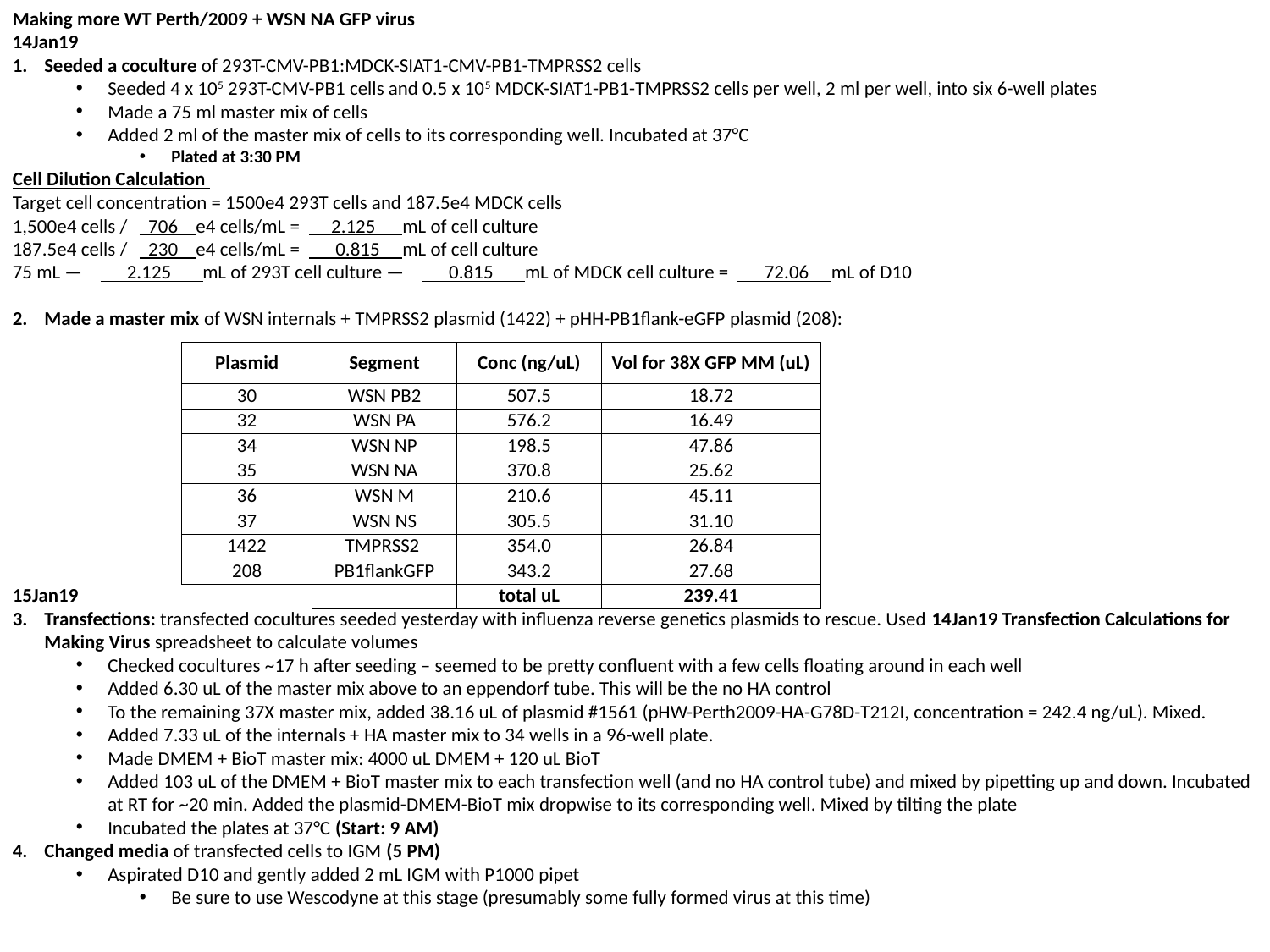

Making more WT Perth/2009 + WSN NA GFP virus
14Jan19
Seeded a coculture of 293T-CMV-PB1:MDCK-SIAT1-CMV-PB1-TMPRSS2 cells
Seeded 4 x 105 293T-CMV-PB1 cells and 0.5 x 105 MDCK-SIAT1-PB1-TMPRSS2 cells per well, 2 ml per well, into six 6-well plates
Made a 75 ml master mix of cells
Added 2 ml of the master mix of cells to its corresponding well. Incubated at 37°C
Plated at 3:30 PM
Cell Dilution Calculation
Target cell concentration = 1500e4 293T cells and 187.5e4 MDCK cells
1,500e4 cells / 	  706    e4 cells/mL =       2.125      mL of cell culture
187.5e4 cells / 	  230    e4 cells/mL =        0.815     mL of cell culture
75 mL —          2.125       mL of 293T cell culture —          0.815       mL of MDCK cell culture =        72.06     mL of D10

Made a master mix of WSN internals + TMPRSS2 plasmid (1422) + pHH-PB1flank-eGFP plasmid (208):

15Jan19
Transfections: transfected cocultures seeded yesterday with influenza reverse genetics plasmids to rescue. Used 14Jan19 Transfection Calculations for Making Virus spreadsheet to calculate volumes
Checked cocultures ~17 h after seeding – seemed to be pretty confluent with a few cells floating around in each well
Added 6.30 uL of the master mix above to an eppendorf tube. This will be the no HA control
To the remaining 37X master mix, added 38.16 uL of plasmid #1561 (pHW-Perth2009-HA-G78D-T212I, concentration = 242.4 ng/uL). Mixed.
Added 7.33 uL of the internals + HA master mix to 34 wells in a 96-well plate.
Made DMEM + BioT master mix: 4000 uL DMEM + 120 uL BioT
Added 103 uL of the DMEM + BioT master mix to each transfection well (and no HA control tube) and mixed by pipetting up and down. Incubated at RT for ~20 min. Added the plasmid-DMEM-BioT mix dropwise to its corresponding well. Mixed by tilting the plate
Incubated the plates at 37°C (Start: 9 AM)
Changed media of transfected cells to IGM (5 PM)
Aspirated D10 and gently added 2 mL IGM with P1000 pipet
Be sure to use Wescodyne at this stage (presumably some fully formed virus at this time)
| Plasmid | Segment | Conc (ng/uL) | Vol for 38X GFP MM (uL) |
| --- | --- | --- | --- |
| 30 | WSN PB2 | 507.5 | 18.72 |
| 32 | WSN PA | 576.2 | 16.49 |
| 34 | WSN NP | 198.5 | 47.86 |
| 35 | WSN NA | 370.8 | 25.62 |
| 36 | WSN M | 210.6 | 45.11 |
| 37 | WSN NS | 305.5 | 31.10 |
| 1422 | TMPRSS2 | 354.0 | 26.84 |
| 208 | PB1flankGFP | 343.2 | 27.68 |
|  |  | total uL | 239.41 |